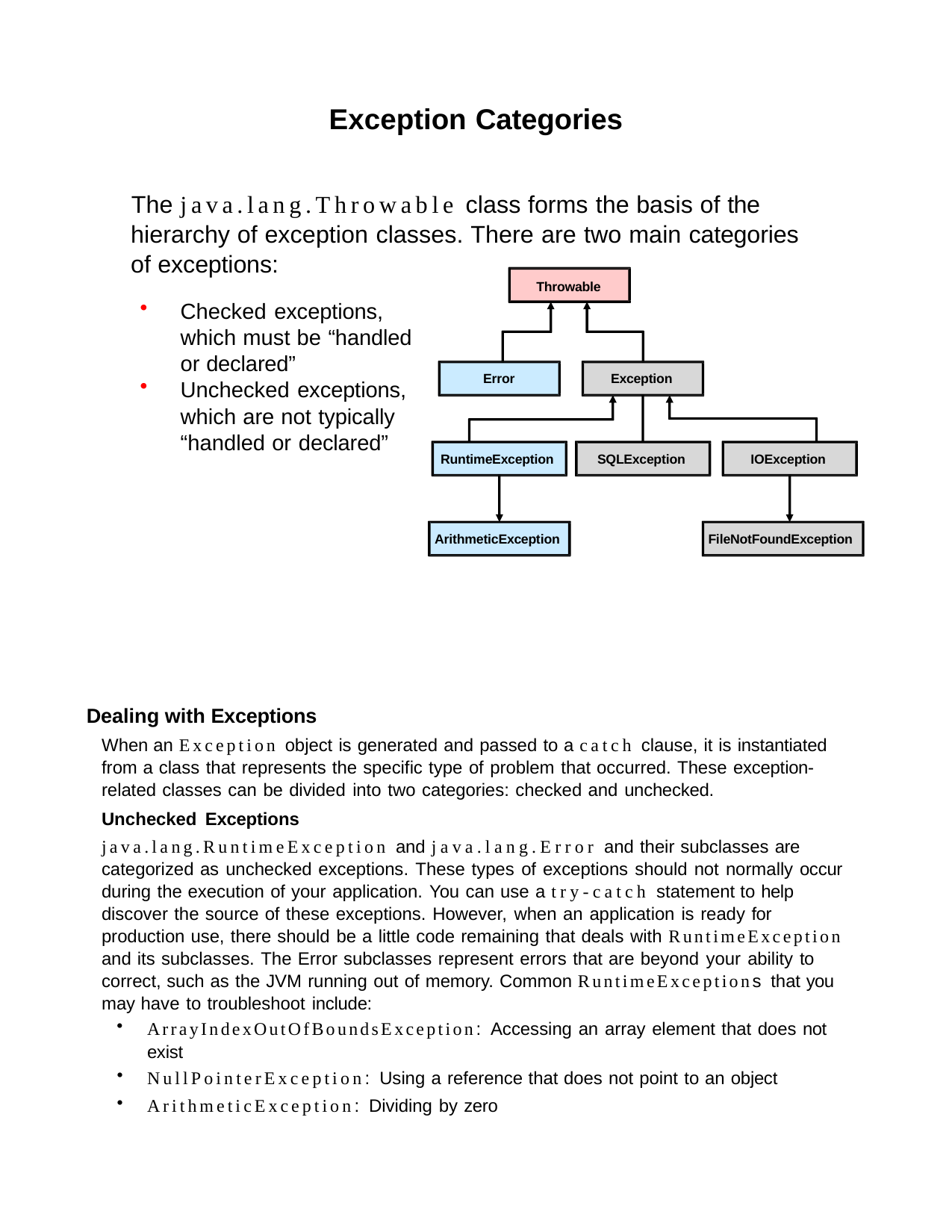

Exception Categories

The java.lang.Throwable class forms the basis of the hierarchy of exception classes. There are two main categories of exceptions:
Throwable
Checked exceptions, which must be “handled

or declared”
Unchecked exceptions, which are not typically “handled or declared”

Error
Exception

RuntimeException
SQLException
IOException

ArithmeticException
FileNotFoundException

Dealing with Exceptions
When an Exception object is generated and passed to a catch clause, it is instantiated from a class that represents the specific type of problem that occurred. These exception- related classes can be divided into two categories: checked and unchecked.
Unchecked Exceptions
java.lang.RuntimeException and java.lang.Error and their subclasses are categorized as unchecked exceptions. These types of exceptions should not normally occur during the execution of your application. You can use a try-catch statement to help discover the source of these exceptions. However, when an application is ready for production use, there should be a little code remaining that deals with RuntimeException and its subclasses. The Error subclasses represent errors that are beyond your ability to correct, such as the JVM running out of memory. Common RuntimeExceptions that you may have to troubleshoot include:
ArrayIndexOutOfBoundsException: Accessing an array element that does not exist
NullPointerException: Using a reference that does not point to an object
ArithmeticException: Dividing by zero